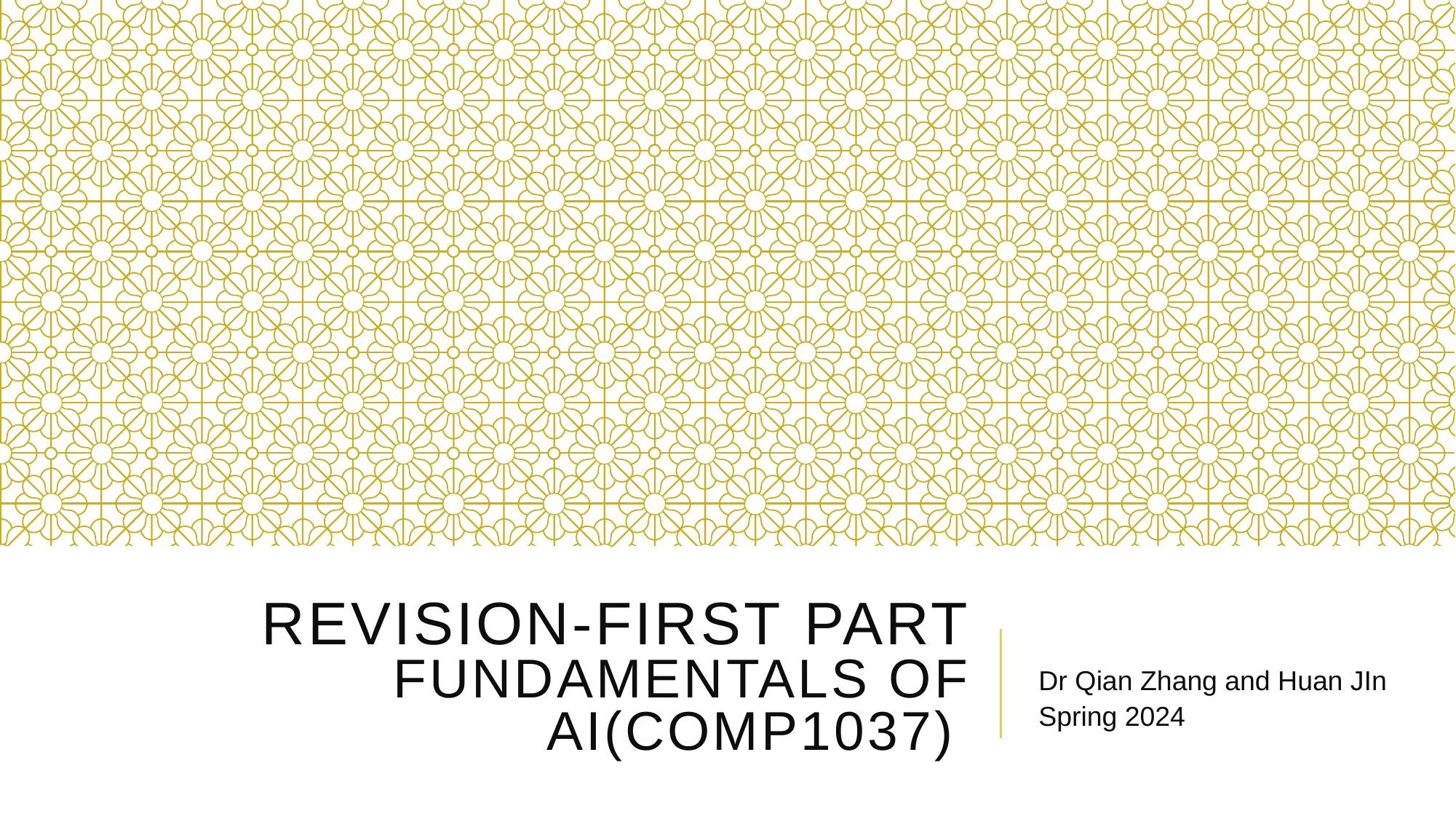

# Revision-first part fundamentals of AI(comp1037)

Dr Qian Zhang and Huan JIn
Spring 2024